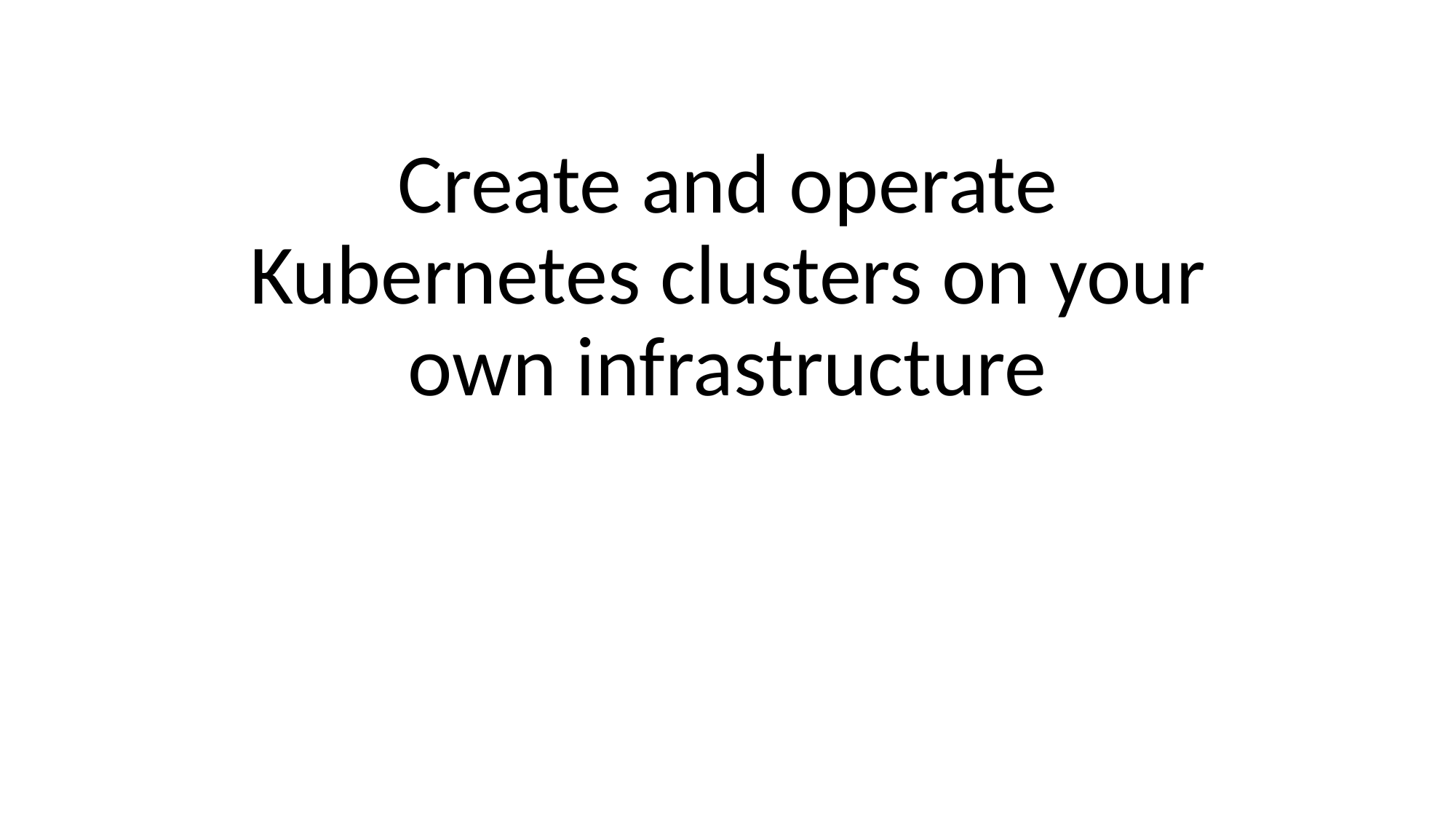

# Create and operate Kubernetes clusters on your own infrastructure